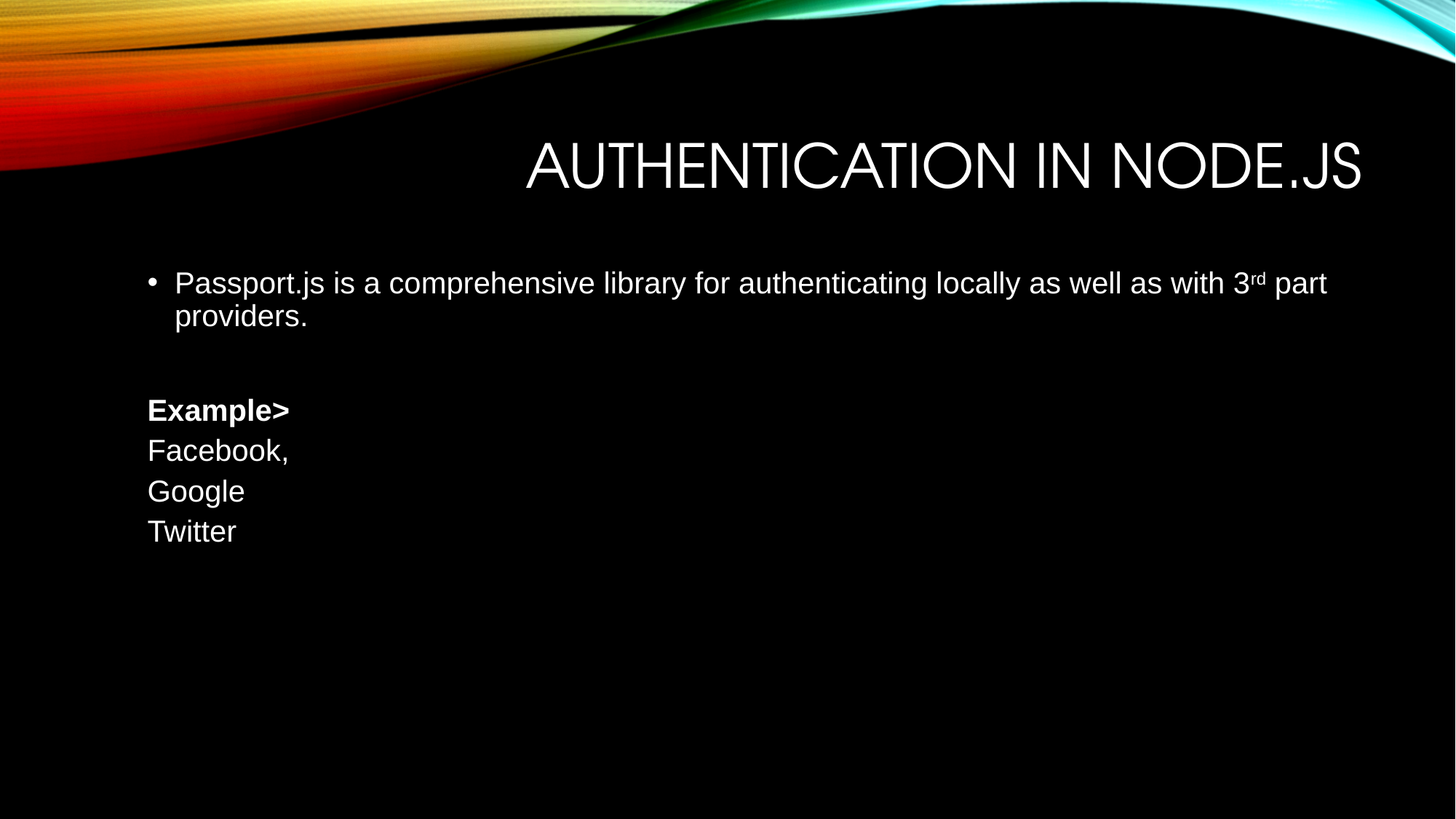

# Authentication in Node.js
Passport.js is a comprehensive library for authenticating locally as well as with 3rd part providers.

Example>
Facebook,
Google
Twitter